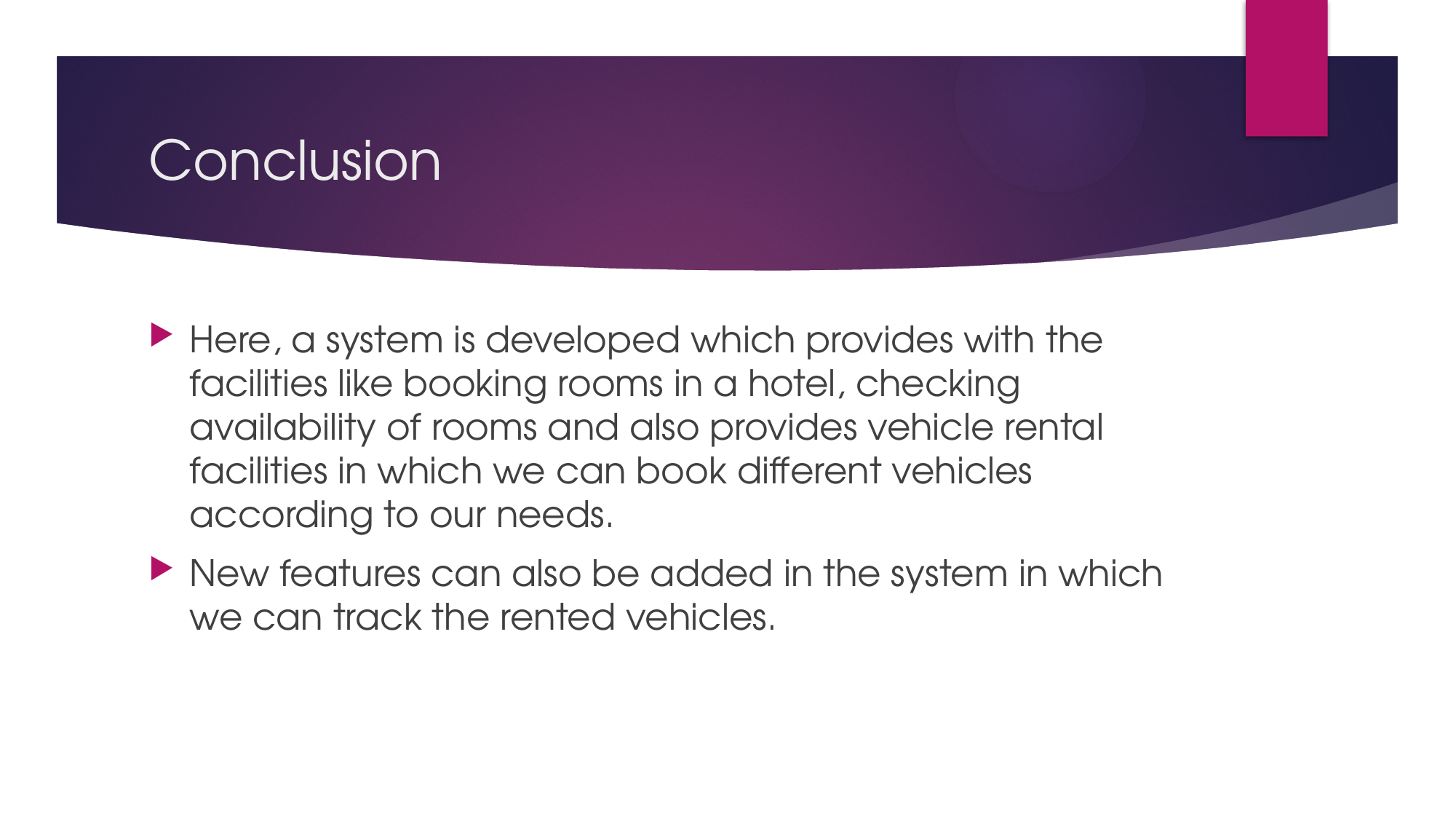

# Conclusion
Here, a system is developed which provides with the facilities like booking rooms in a hotel, checking availability of rooms and also provides vehicle rental facilities in which we can book different vehicles according to our needs.
New features can also be added in the system in which we can track the rented vehicles.